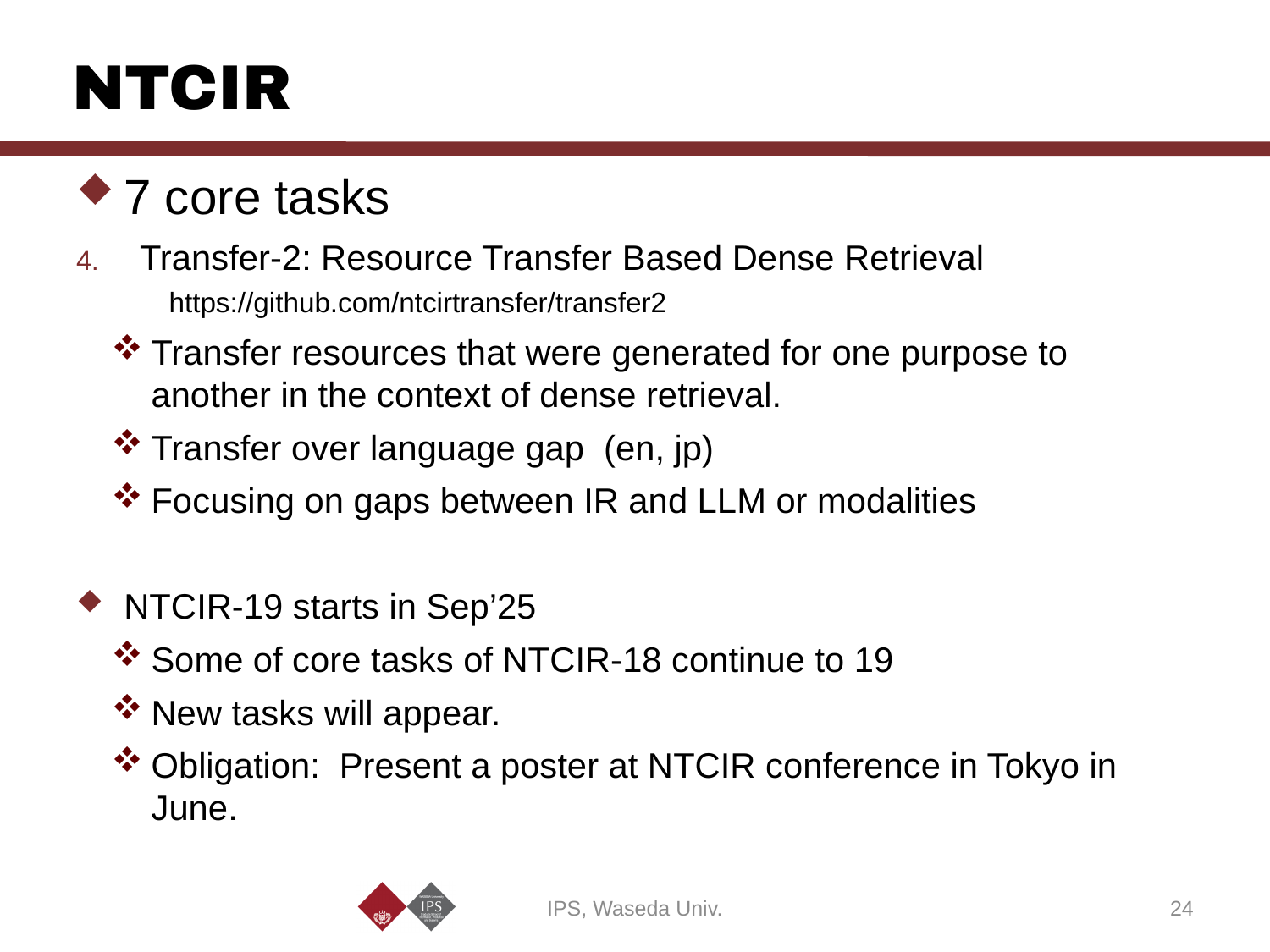

# NTCIR
7 core tasks
Transfer-2: Resource Transfer Based Dense Retrieval
   https://github.com/ntcirtransfer/transfer2
Transfer resources that were generated for one purpose to another in the context of dense retrieval.
Transfer over language gap  (en, jp)
Focusing on gaps between IR and LLM or modalities

NTCIR-19 starts in Sep’25
Some of core tasks of NTCIR-18 continue to 19
New tasks will appear.
Obligation:  Present a poster at NTCIR conference in Tokyo in June.
IPS, Waseda Univ.
24